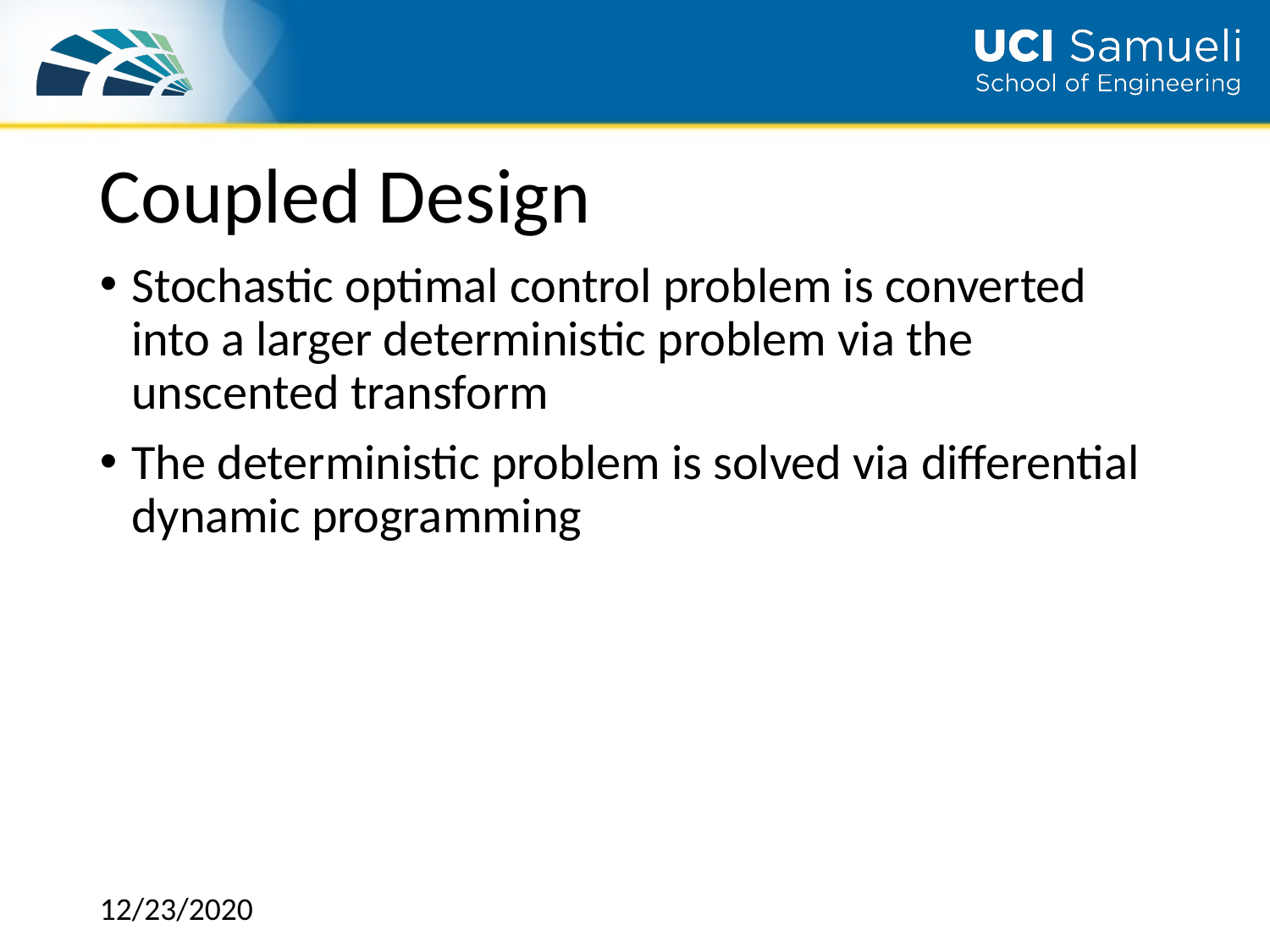

# Coupled Design
Stochastic optimal control problem is converted into a larger deterministic problem via the unscented transform
The deterministic problem is solved via differential dynamic programming
12/23/2020